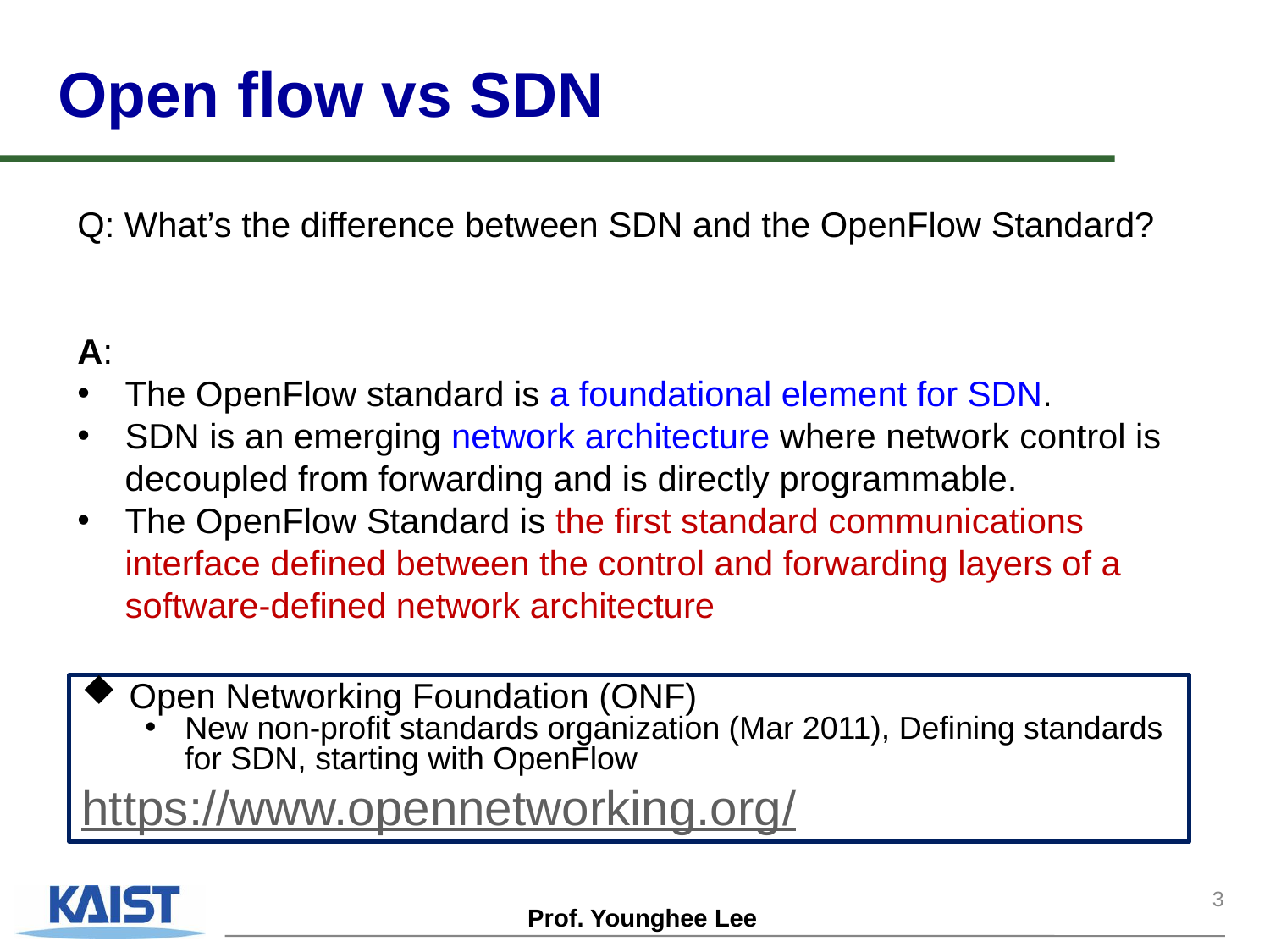

# Open flow vs SDN
Q: What’s the difference between SDN and the OpenFlow Standard?

A:
The OpenFlow standard is a foundational element for SDN.
SDN is an emerging network architecture where network control is decoupled from forwarding and is directly programmable.
The OpenFlow Standard is the first standard communications interface defined between the control and forwarding layers of a software-defined network architecture
Open Networking Foundation (ONF)
New non-profit standards organization (Mar 2011), Defining standards for SDN, starting with OpenFlow
https://www.opennetworking.org/
3